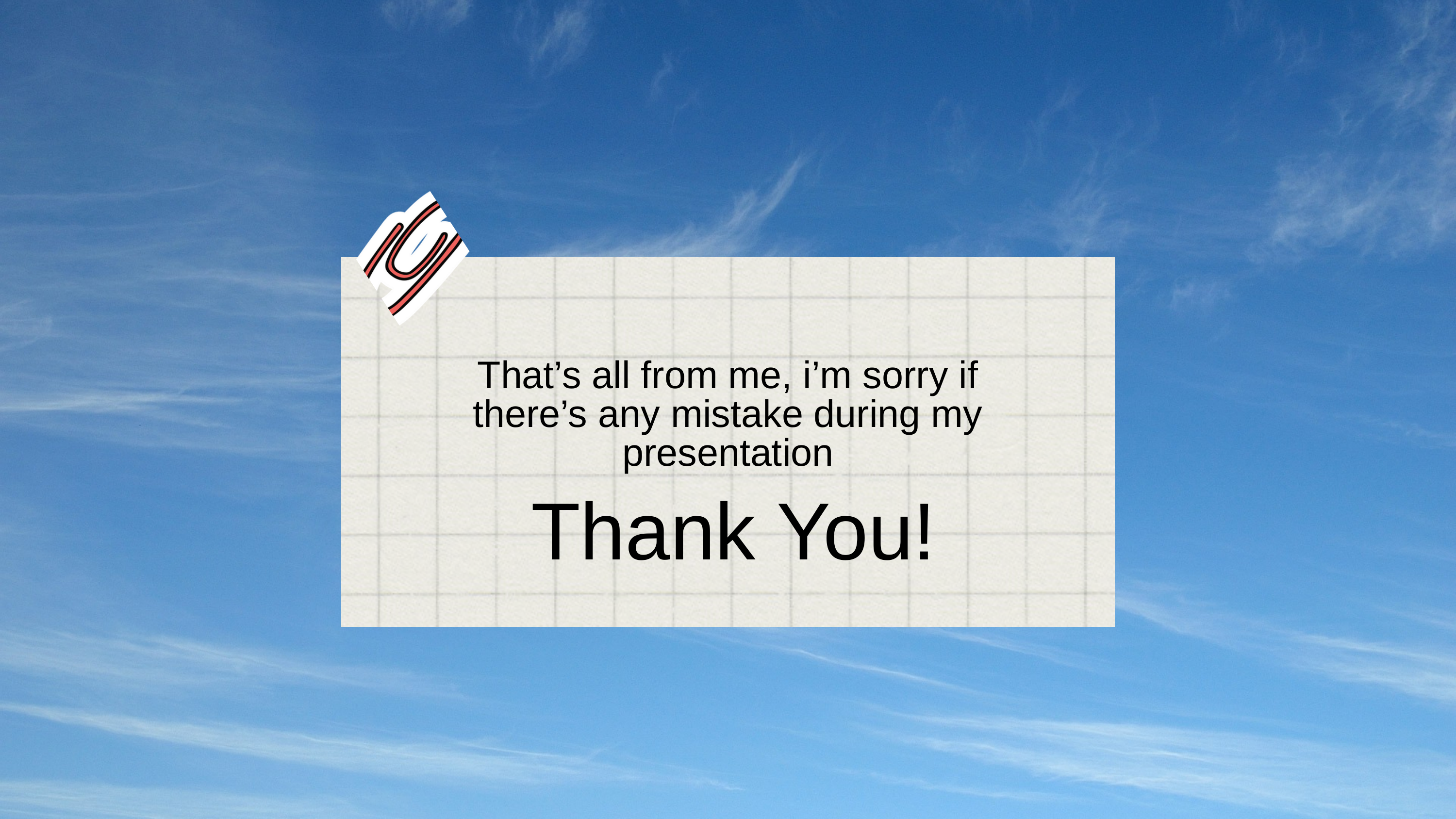

That’s all from me, i’m sorry if there’s any mistake during my presentation
Thank You!